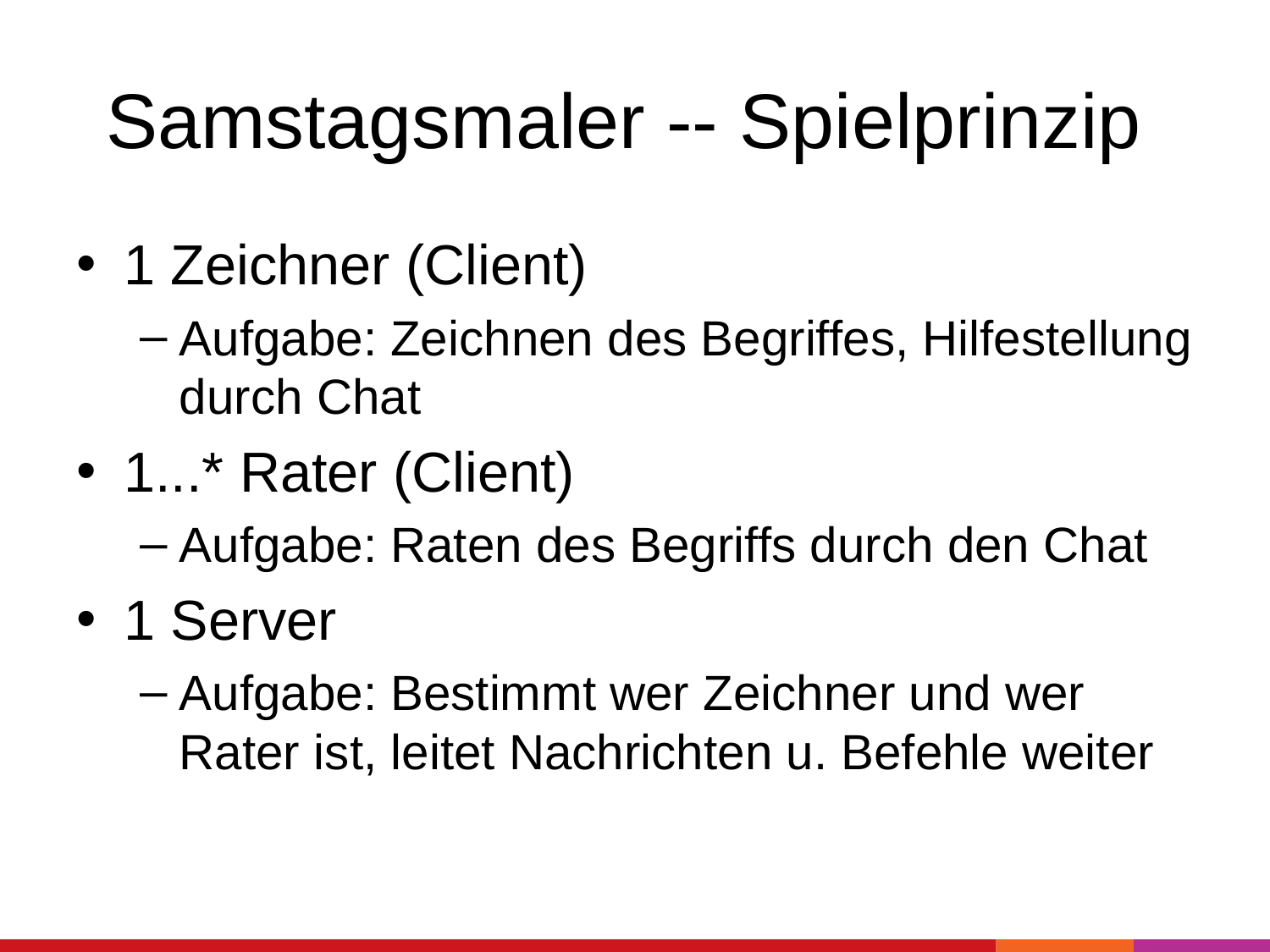

# Samstagsmaler -- Spielprinzip
1 Zeichner (Client)
Aufgabe: Zeichnen des Begriffes, Hilfestellung durch Chat
1...* Rater (Client)
Aufgabe: Raten des Begriffs durch den Chat
1 Server
Aufgabe: Bestimmt wer Zeichner und wer Rater ist, leitet Nachrichten u. Befehle weiter